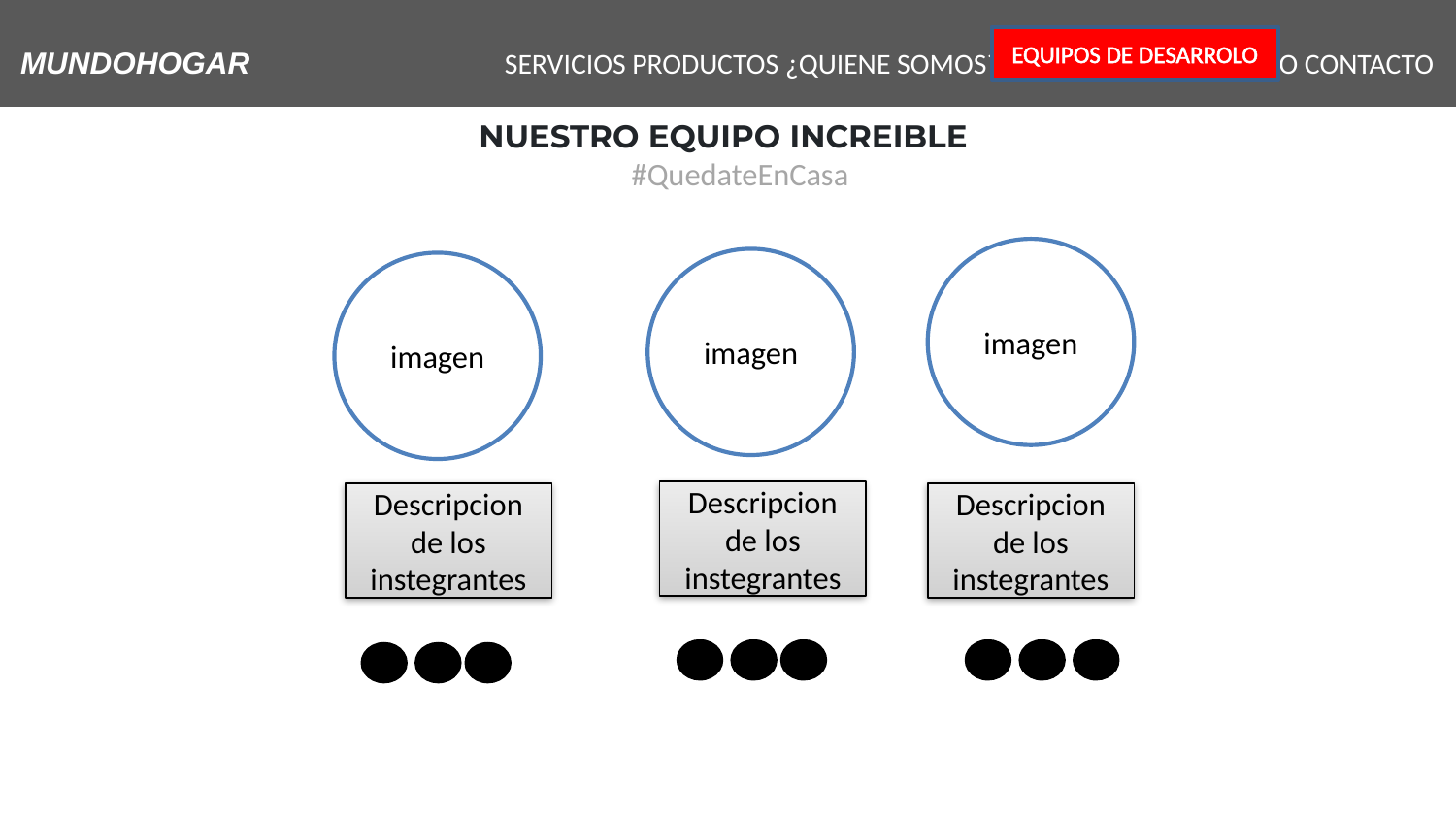

MUNDOHOGAR                              SERVICIOS PRODUCTOS ¿QUIENE SOMOS? EQUIPO DE DESARROLLO CONTACTO
EQUIPOS DE DESARROLO
Nuestro equipo increible
                                    #QuedateEnCasa
imagen
imagen
imagen

Descripcion de los instegrantes

Descripcion de los instegrantes

Descripcion de los instegrantes